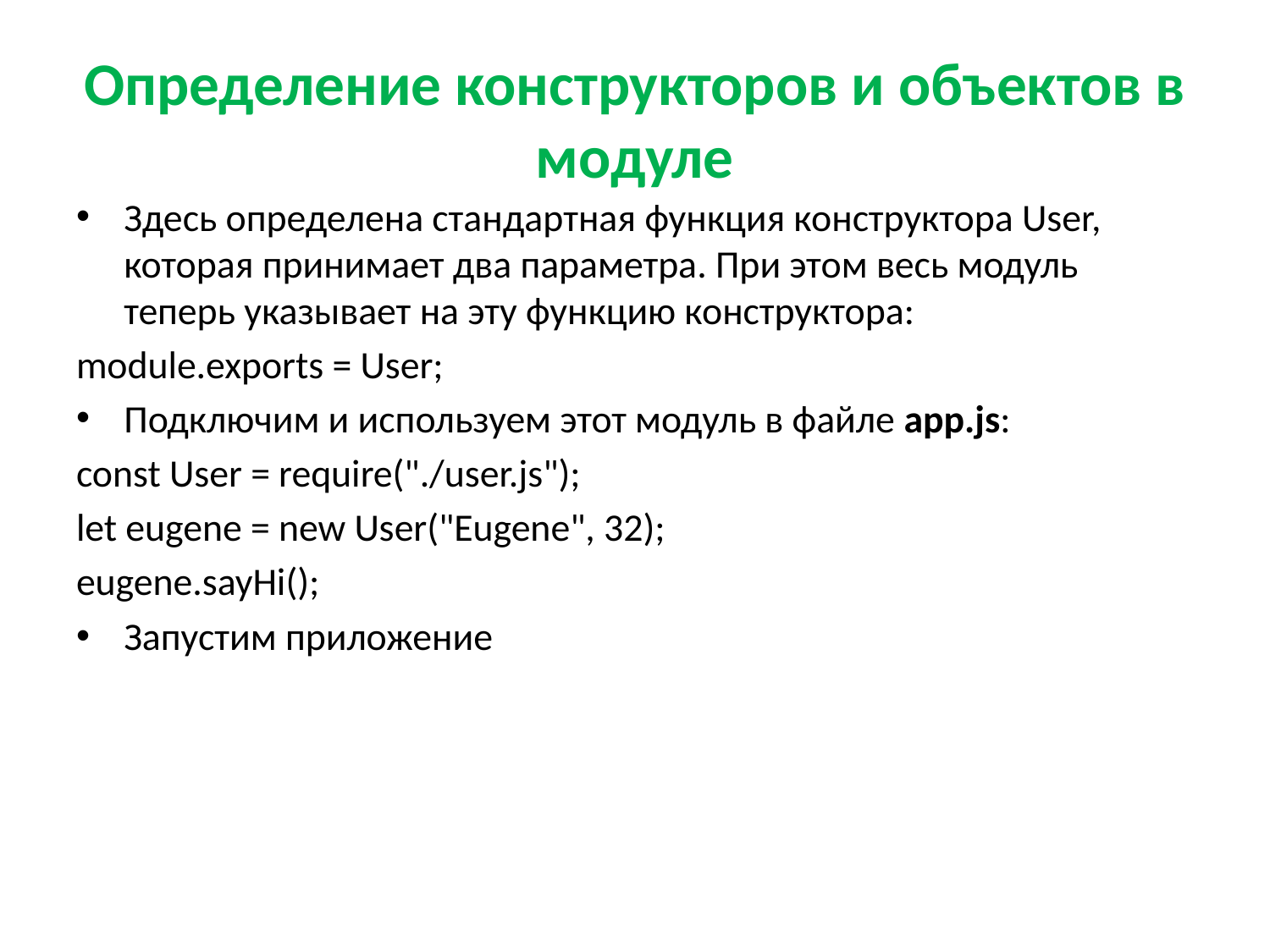

# Определение конструкторов и объектов в модуле
Здесь определена стандартная функция конструктора User, которая принимает два параметра. При этом весь модуль теперь указывает на эту функцию конструктора:
module.exports = User;
Подключим и используем этот модуль в файле app.js:
const User = require("./user.js");
let eugene = new User("Eugene", 32);
eugene.sayHi();
Запустим приложение